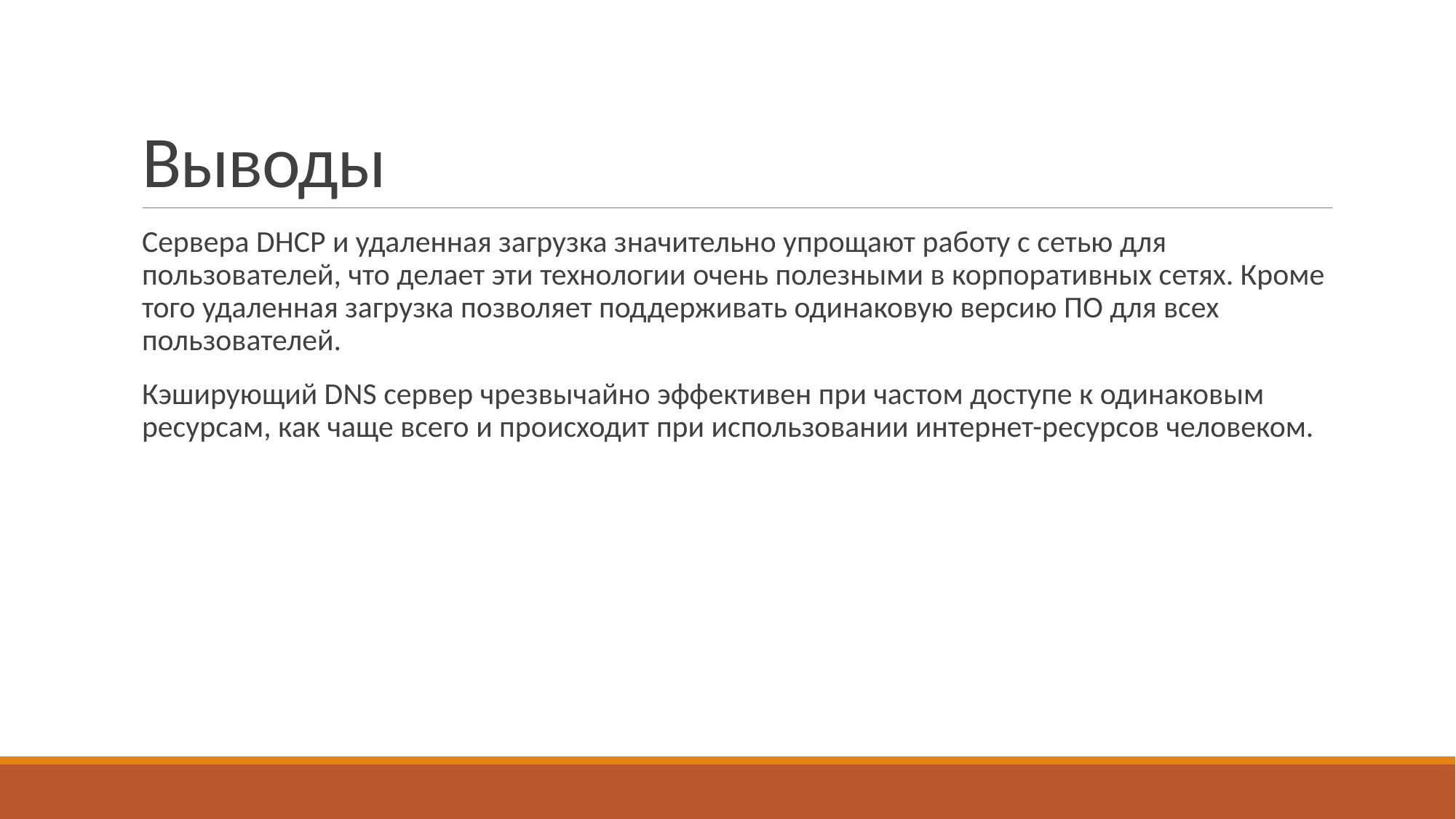

# Выводы
Сервера DHCP и удаленная загрузка значительно упрощают работу с сетью для пользователей, что делает эти технологии очень полезными в корпоративных сетях. Кроме того удаленная загрузка позволяет поддерживать одинаковую версию ПО для всех пользователей.
Кэширующий DNS сервер чрезвычайно эффективен при частом доступе к одинаковым ресурсам, как чаще всего и происходит при использовании интернет-ресурсов человеком.